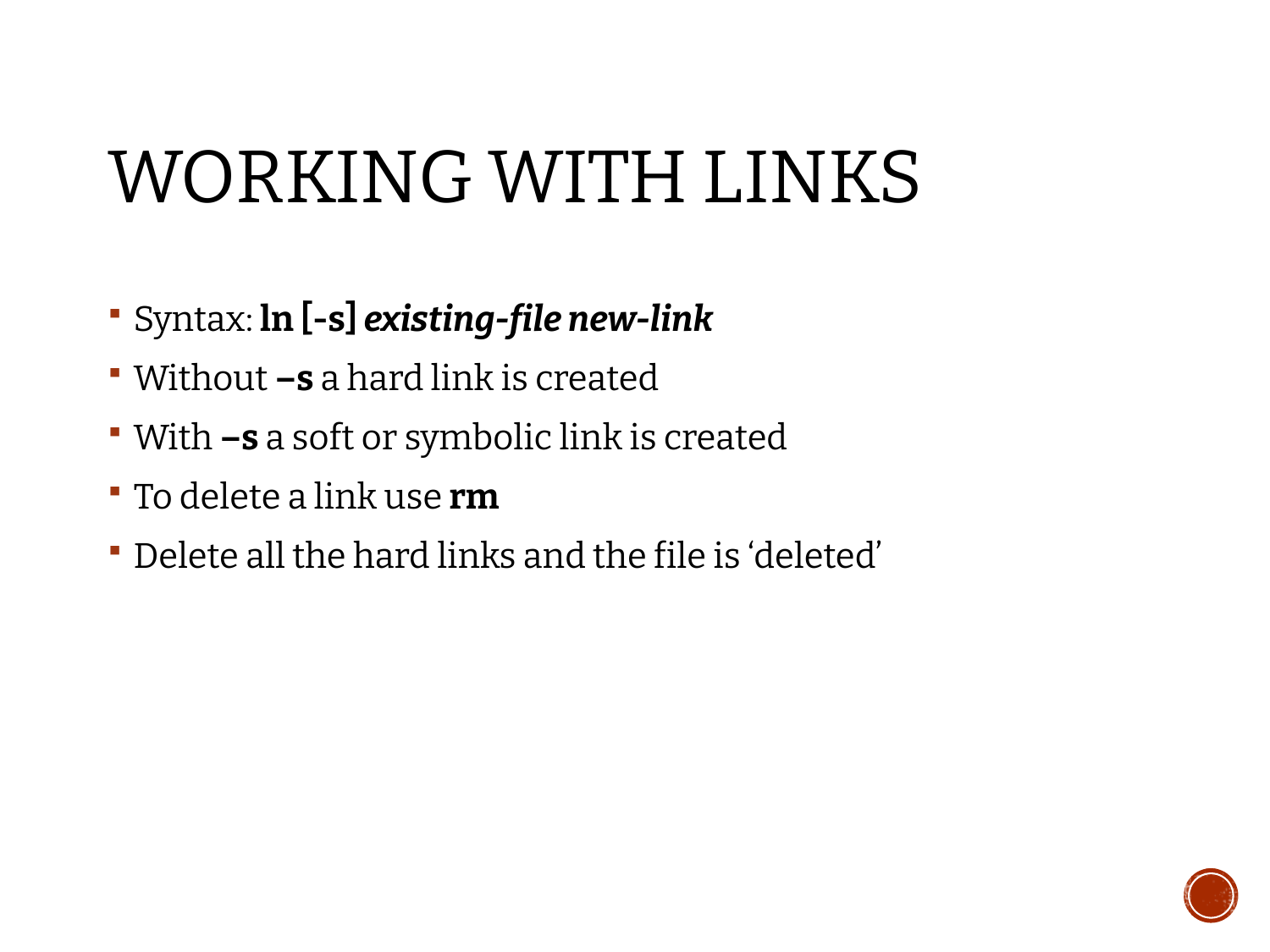

# Working with Links
Syntax: ln [-s] existing-file new-link
Without –s a hard link is created
With –s a soft or symbolic link is created
To delete a link use rm
Delete all the hard links and the file is ‘deleted’